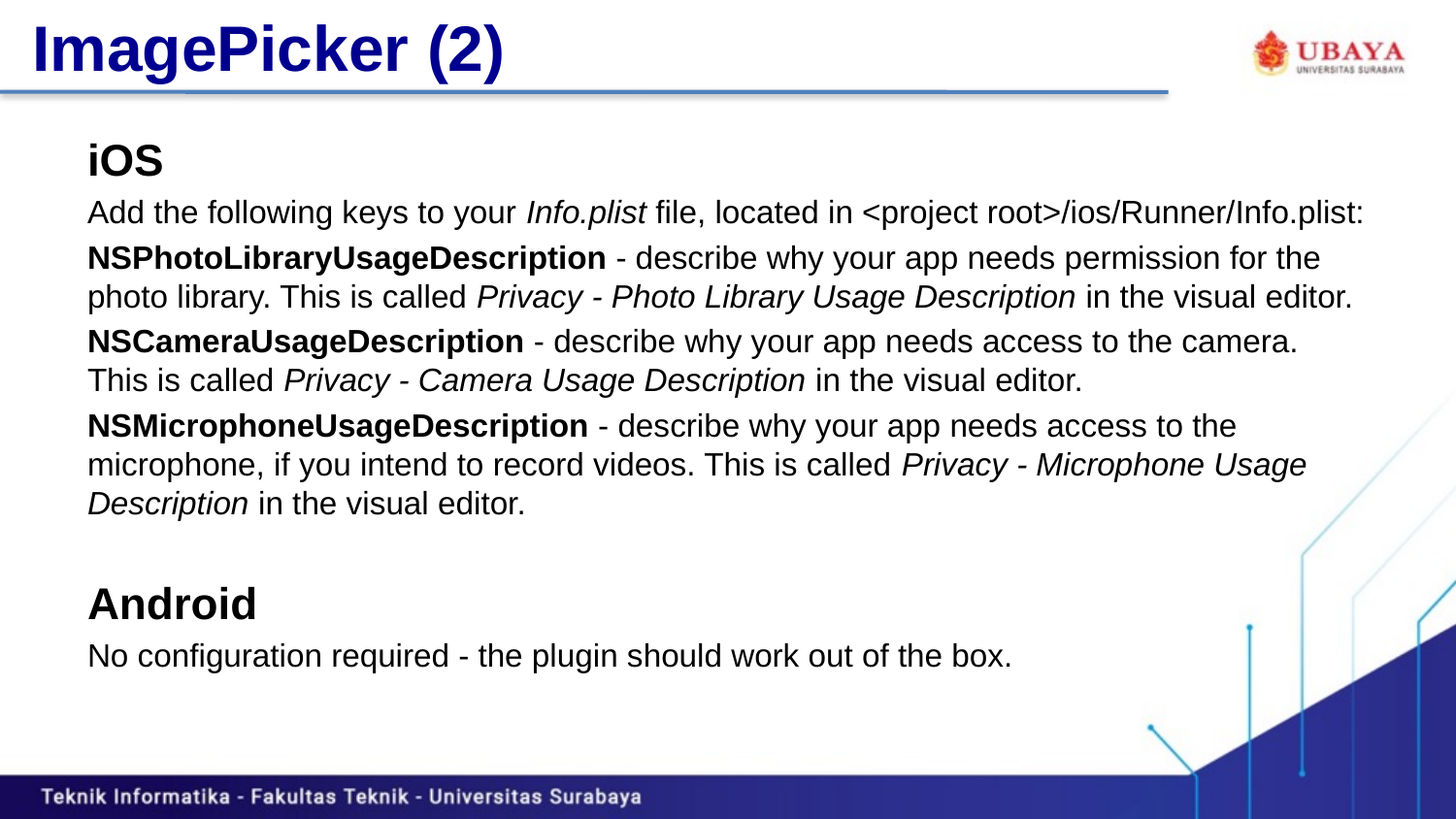

# ImagePicker (2)

iOS
Add the following keys to your Info.plist file, located in <project root>/ios/Runner/Info.plist:
NSPhotoLibraryUsageDescription - describe why your app needs permission for the photo library. This is called Privacy - Photo Library Usage Description in the visual editor.
NSCameraUsageDescription - describe why your app needs access to the camera. This is called Privacy - Camera Usage Description in the visual editor.
NSMicrophoneUsageDescription - describe why your app needs access to the microphone, if you intend to record videos. This is called Privacy - Microphone Usage Description in the visual editor.

Android
No configuration required - the plugin should work out of the box.